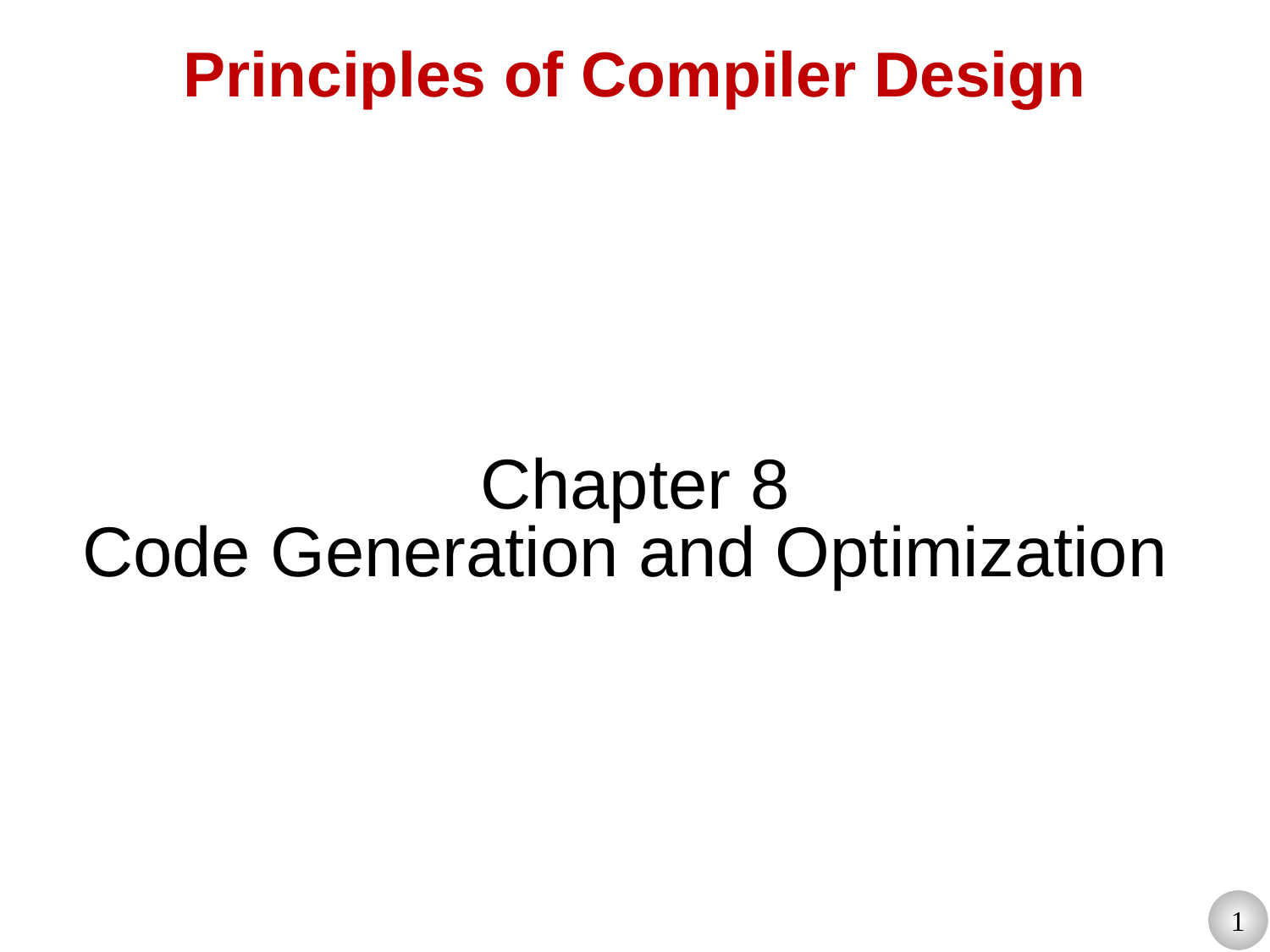

# Principles of Compiler Design

Chapter 8
Code Generation and Optimization